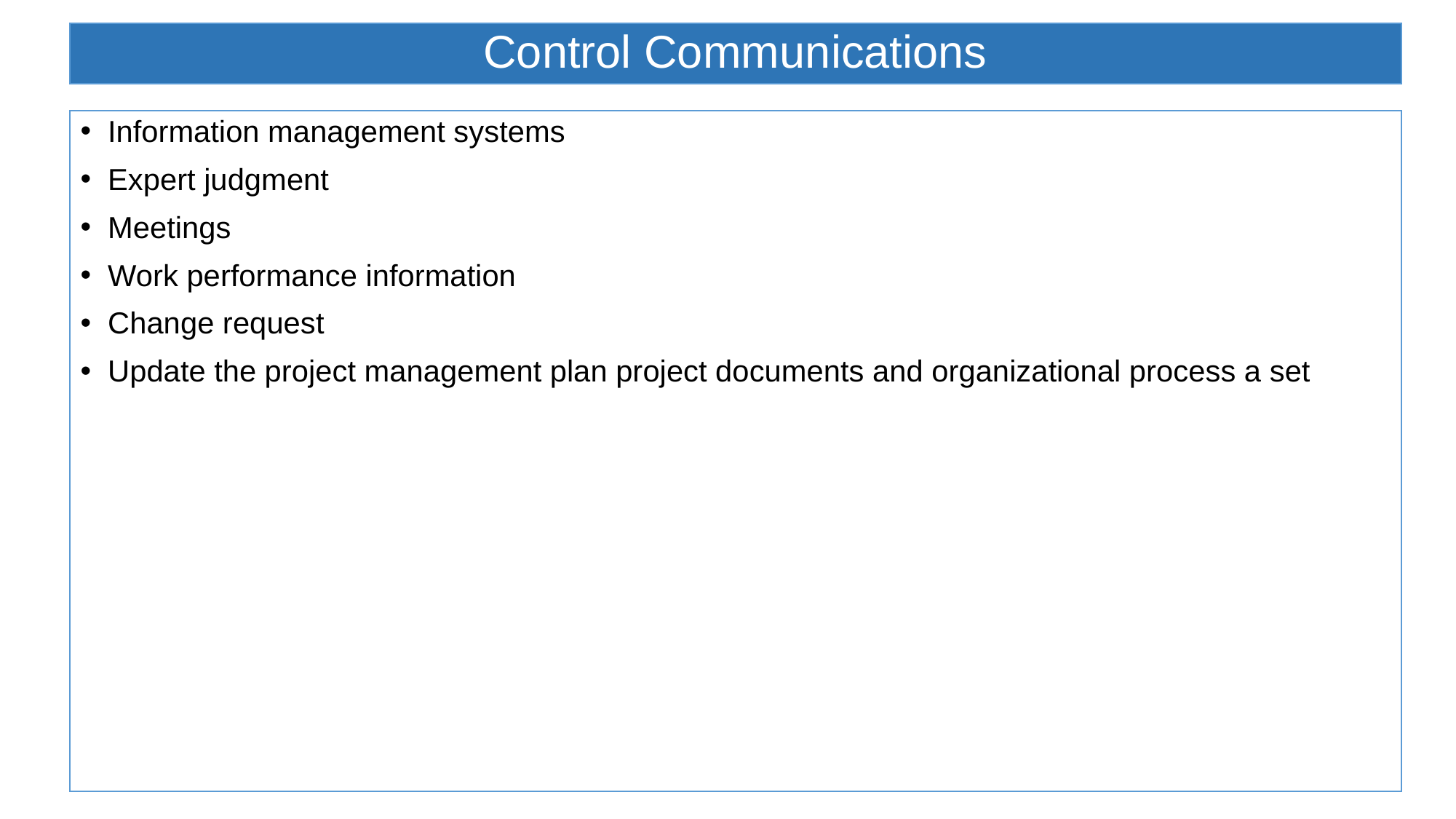

# Control Communications
Information management systems
Expert judgment
Meetings
Work performance information
Change request
Update the project management plan project documents and organizational process a set